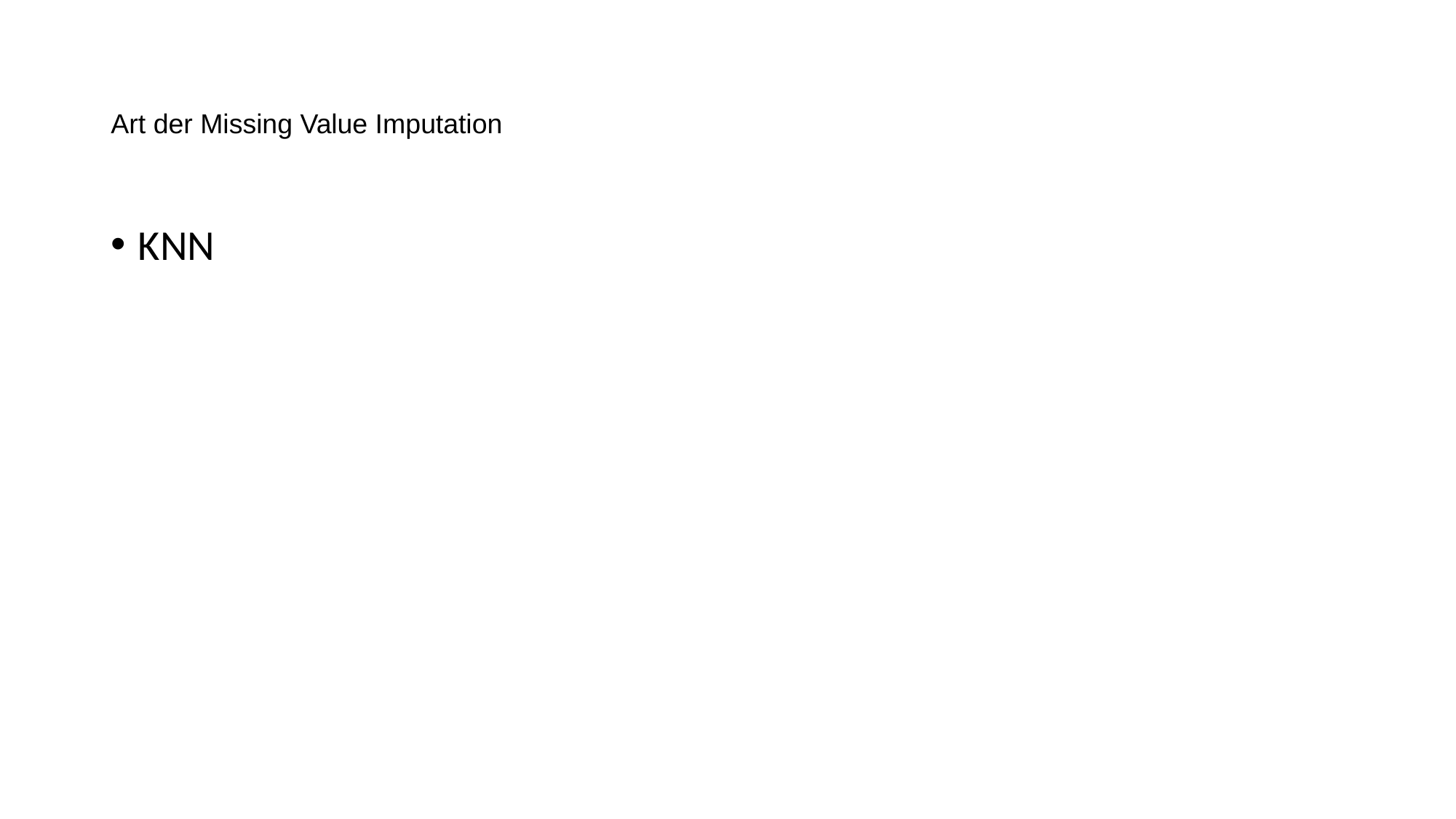

# Art der Missing Value Imputation
KNN